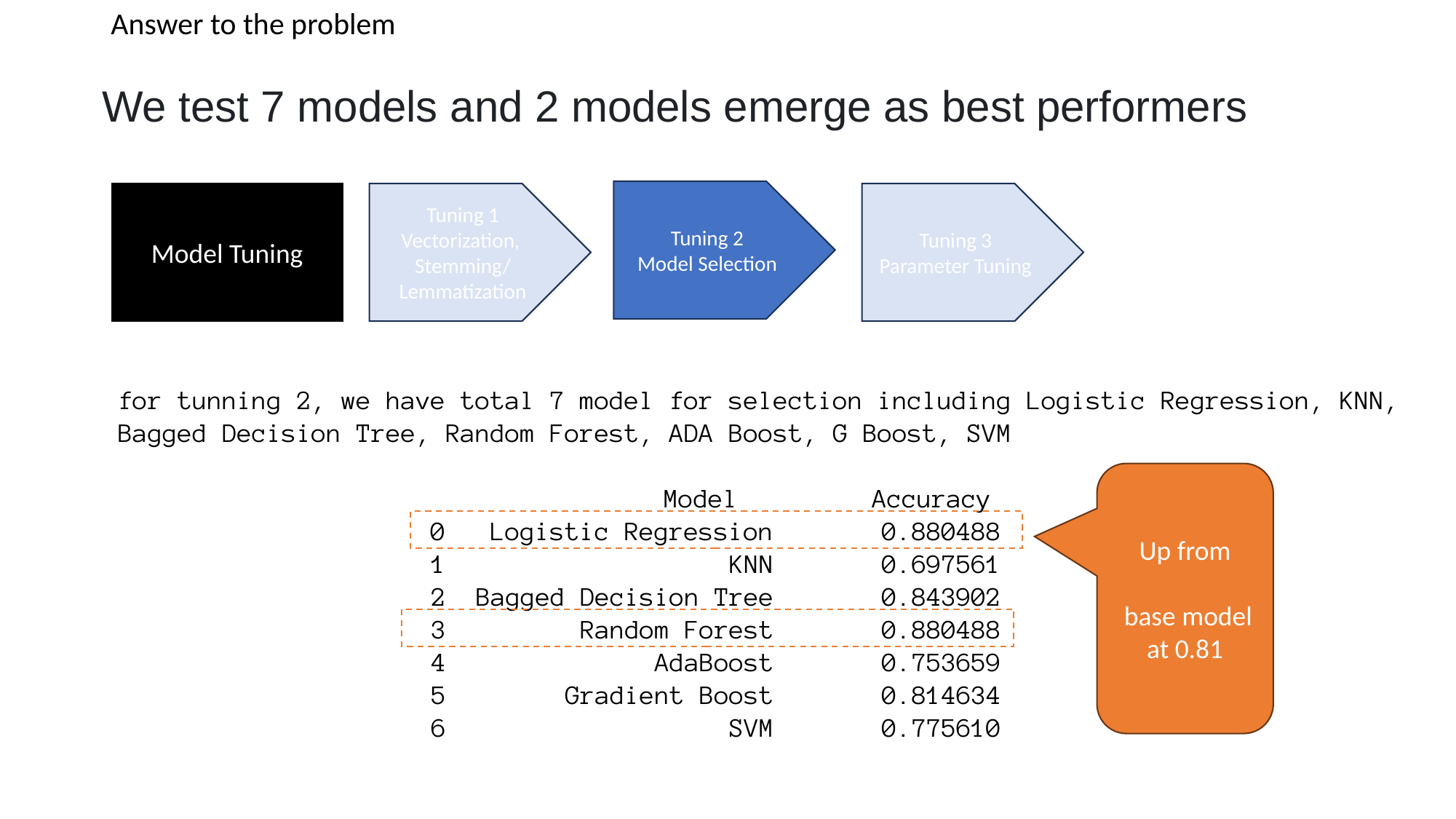

# Answer to the problem
We test 7 models and 2 models emerge as best performers
Tuning 2
Model Selection
Model Tuning
Tuning 1
Vectorization,
Stemming/
Lemmatization
Tuning 3
Parameter Tuning
for tunning 2, we have total 7 model for selection including Logistic Regression, KNN, Bagged Decision Tree, Random Forest, ADA Boost, G Boost, SVM

              				Model         Accuracy  
                     0   Logistic Regression     	0.880488
                     1                   KNN     	0.697561
                     2  Bagged Decision Tree     	0.843902
                     3         Random Forest     	0.880488
                     4              AdaBoost     	0.753659
                     5        Gradient Boost     	0.814634
                     6                   SVM     	0.775610
Up from

 base model at 0.81